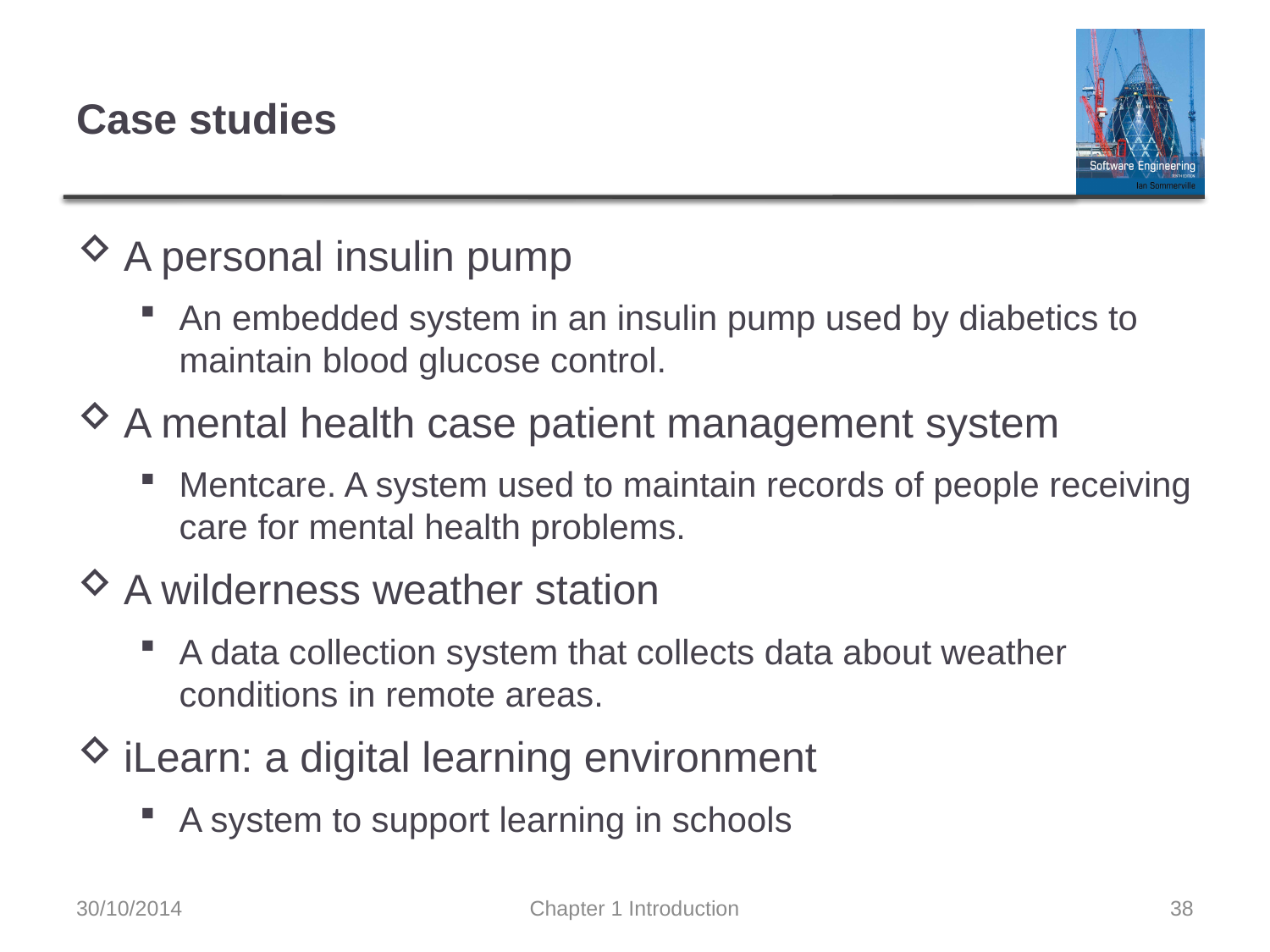

# Case studies
A personal insulin pump
An embedded system in an insulin pump used by diabetics to maintain blood glucose control.
A mental health case patient management system
Mentcare. A system used to maintain records of people receiving care for mental health problems.
A wilderness weather station
A data collection system that collects data about weather conditions in remote areas.
iLearn: a digital learning environment
A system to support learning in schools
30/10/2014
Chapter 1 Introduction
38